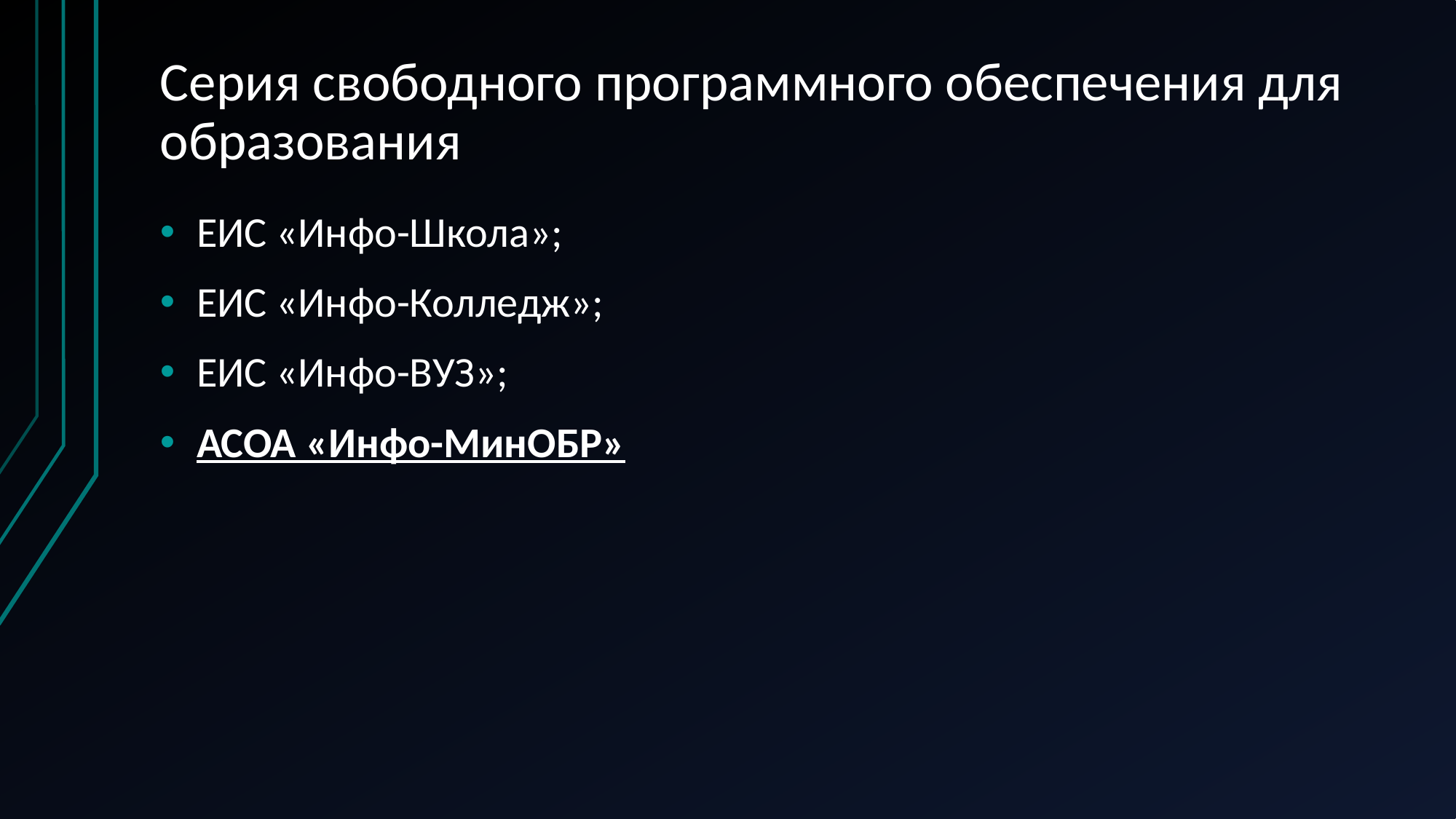

# Серия свободного программного обеспечения для образования
ЕИС «Инфо-Школа»;
ЕИС «Инфо-Колледж»;
ЕИС «Инфо-ВУЗ»;
АСОА «Инфо-МинОБР»